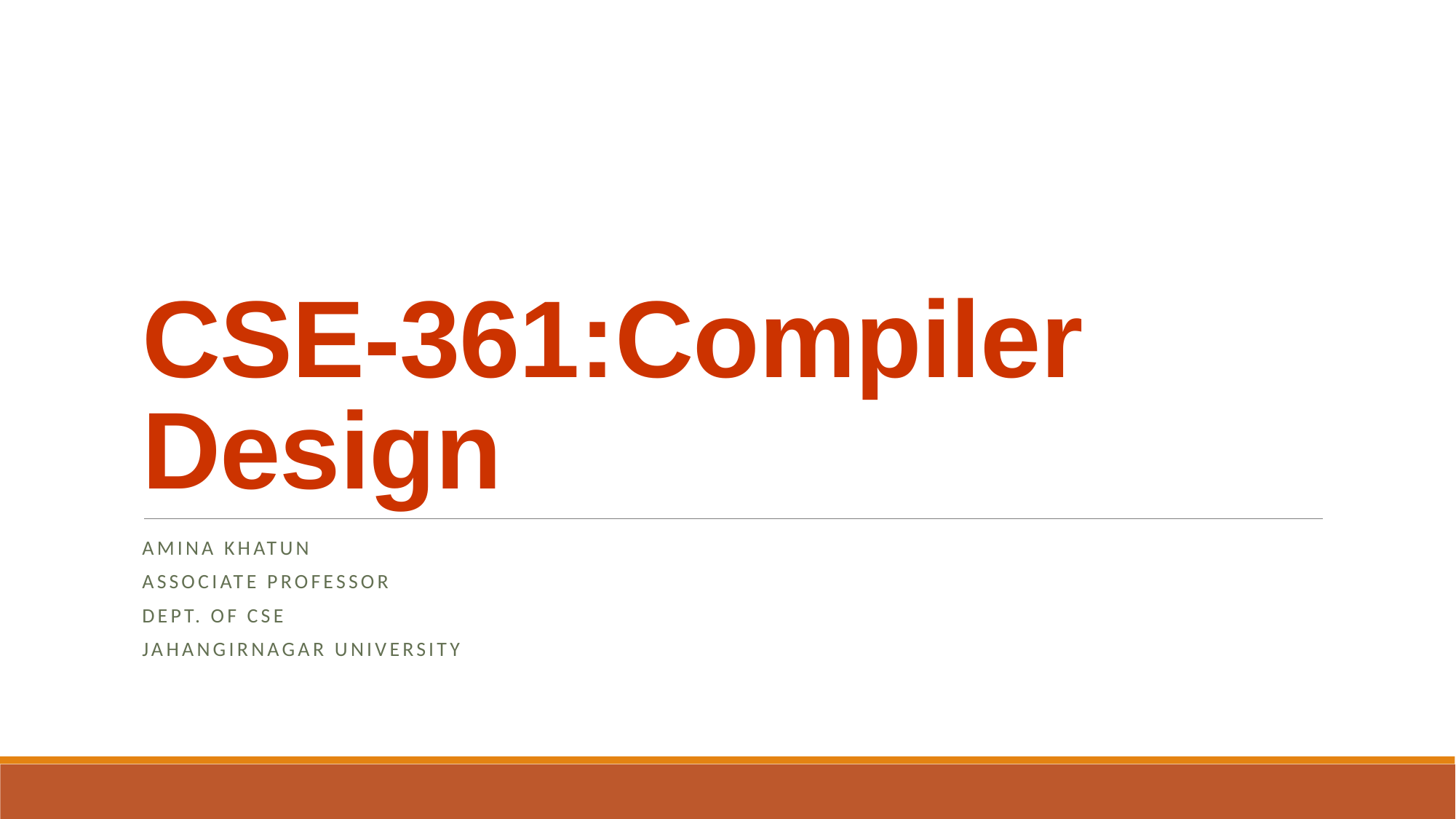

# CSE-361:Compiler Design
Amina Khatun
Associate Professor
Dept. Of CSE
Jahangirnagar University